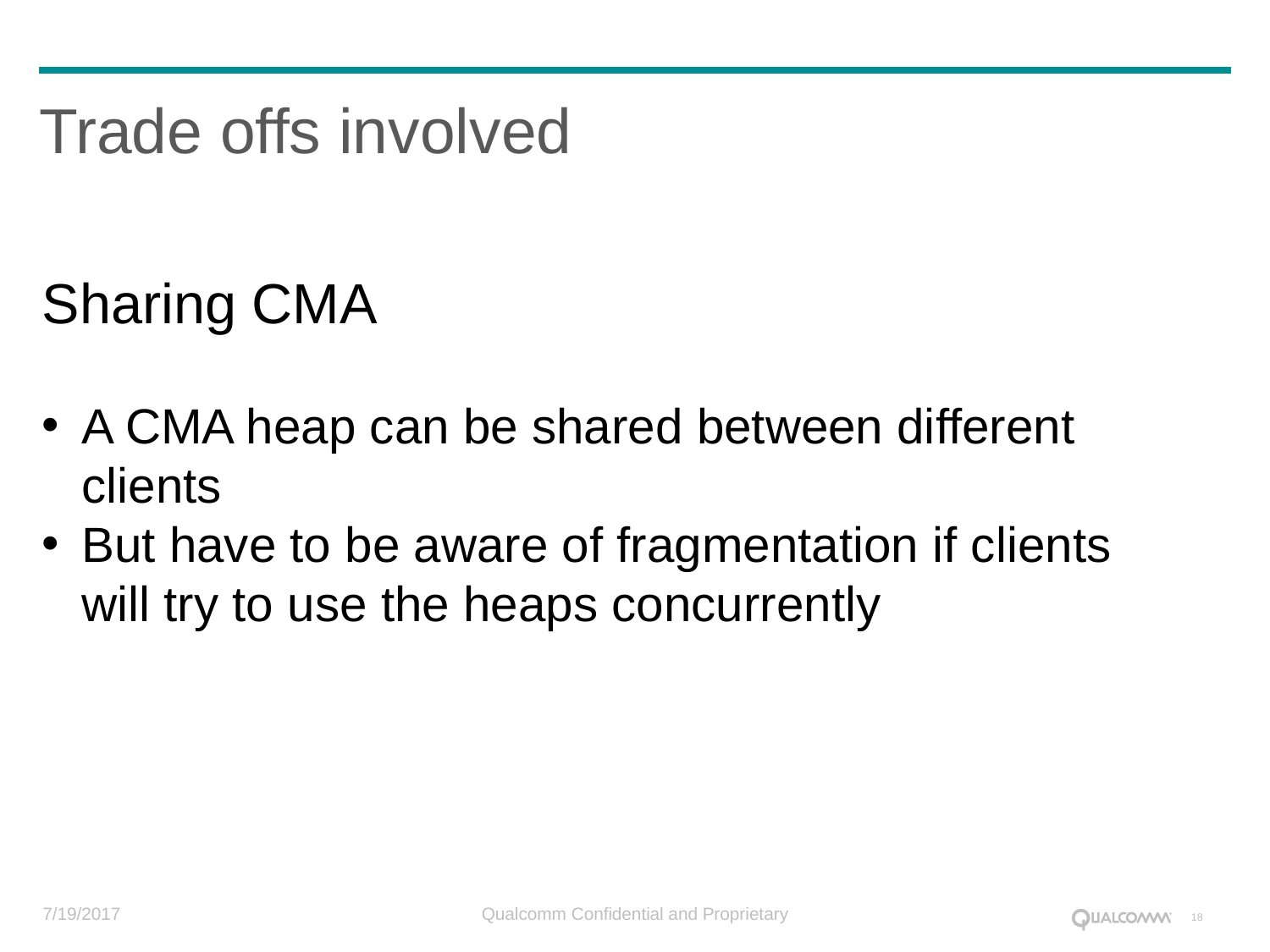

# Trade offs involved

Sharing CMA

A CMA heap can be shared between different clients
But have to be aware of fragmentation if clients will try to use the heaps concurrently